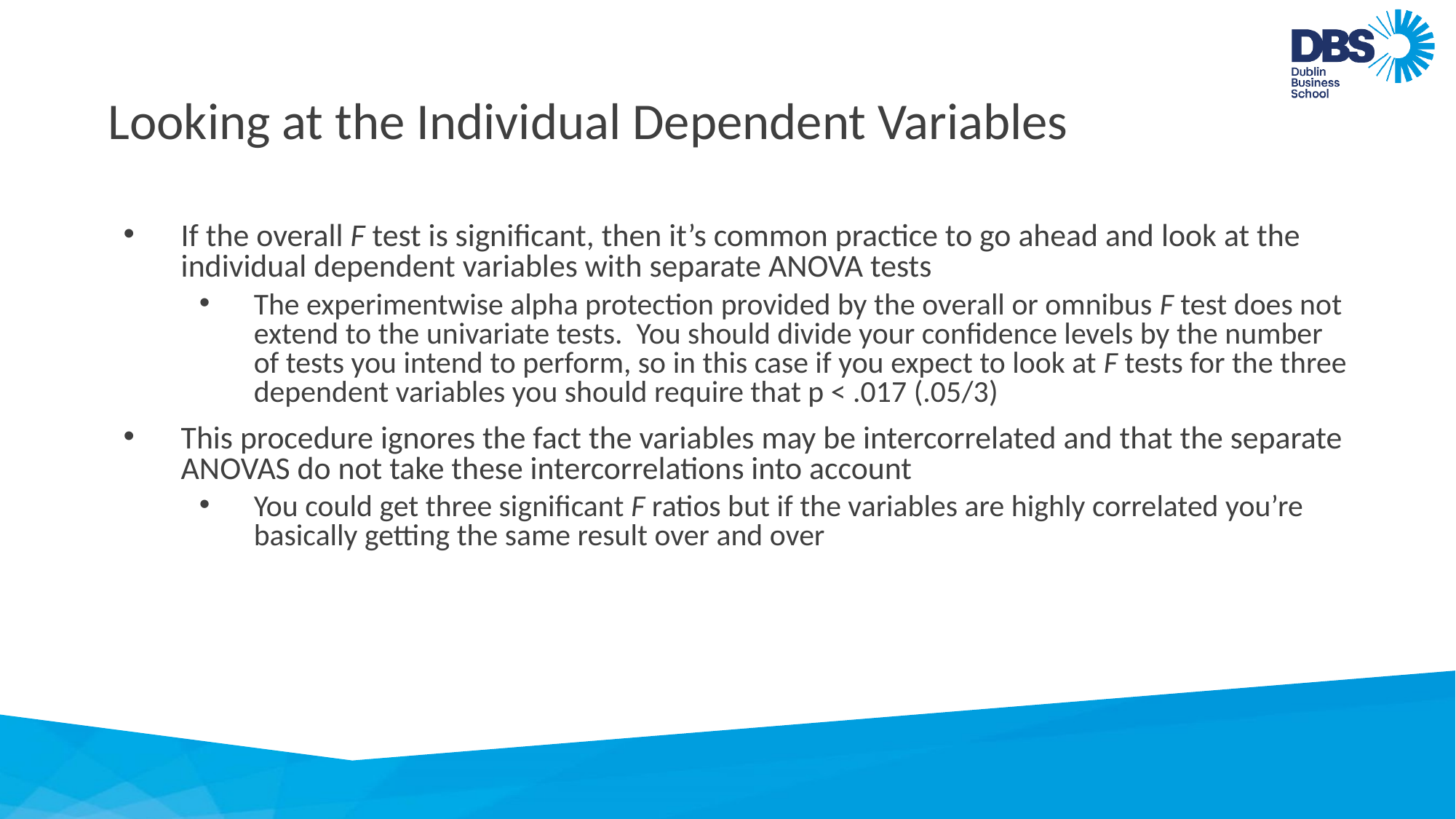

# Looking at the Individual Dependent Variables
If the overall F test is significant, then it’s common practice to go ahead and look at the individual dependent variables with separate ANOVA tests
The experimentwise alpha protection provided by the overall or omnibus F test does not extend to the univariate tests.  You should divide your confidence levels by the number of tests you intend to perform, so in this case if you expect to look at F tests for the three dependent variables you should require that p < .017 (.05/3)
This procedure ignores the fact the variables may be intercorrelated and that the separate ANOVAS do not take these intercorrelations into account
You could get three significant F ratios but if the variables are highly correlated you’re basically getting the same result over and over